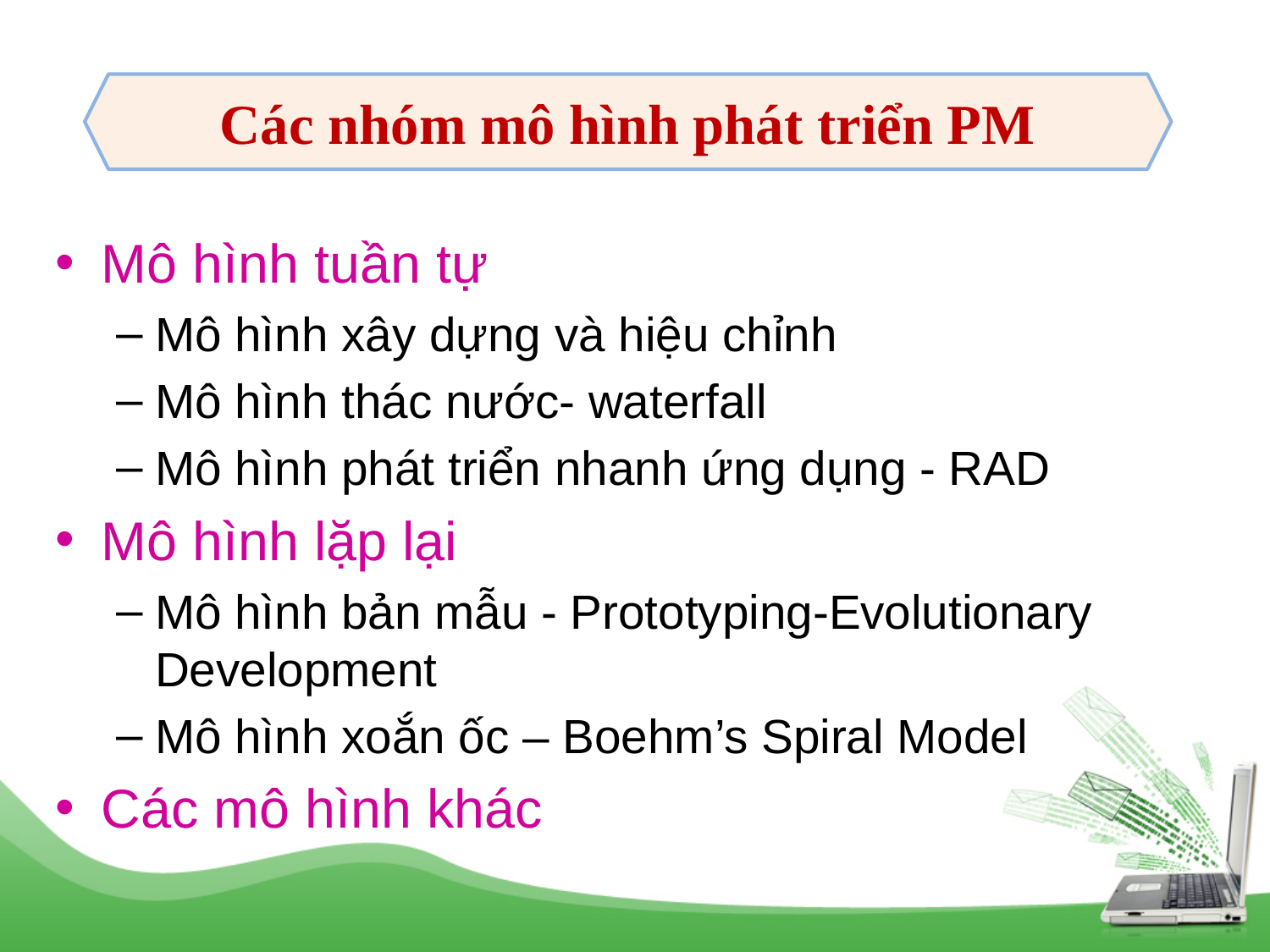

Các nhóm mô hình phát triển PM
Mô hình tuần tự
Mô hình xây dựng và hiệu chỉnh
Mô hình thác nước- waterfall
Mô hình phát triển nhanh ứng dụng - RAD
Mô hình lặp lại
Mô hình bản mẫu - Prototyping-Evolutionary Development
Mô hình xoắn ốc – Boehm’s Spiral Model
Các mô hình khác